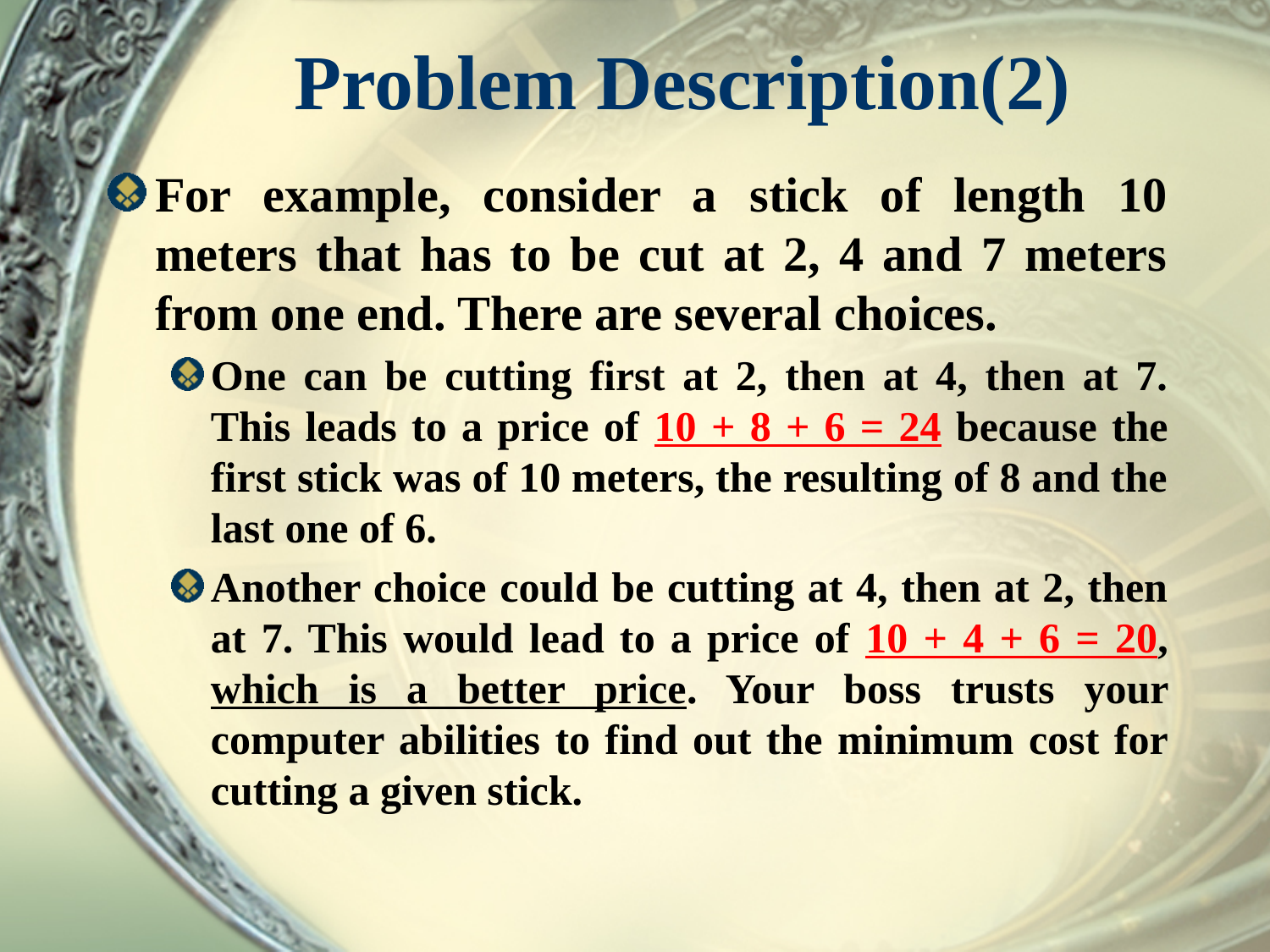

# Problem Description(2)
For example, consider a stick of length 10 meters that has to be cut at 2, 4 and 7 meters from one end. There are several choices.
One can be cutting first at 2, then at 4, then at 7. This leads to a price of 10 + 8 + 6 = 24 because the first stick was of 10 meters, the resulting of 8 and the last one of 6.
Another choice could be cutting at 4, then at 2, then at 7. This would lead to a price of 10 + 4 + 6 = 20, which is a better price. Your boss trusts your computer abilities to find out the minimum cost for cutting a given stick.